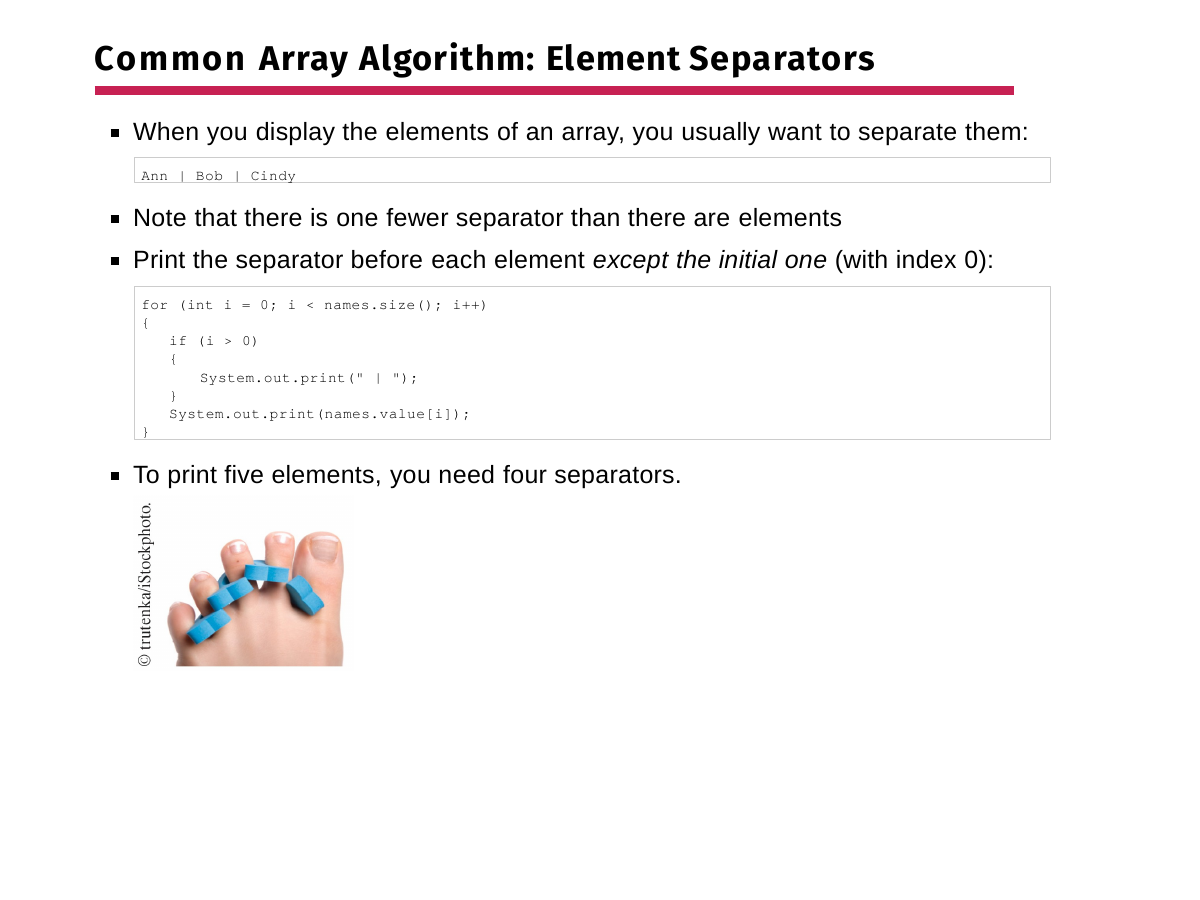

# Common Array Algorithm: Element Separators
When you display the elements of an array, you usually want to separate them:

Ann | Bob | Cindy
Note that there is one fewer separator than there are elements
Print the separator before each element except the initial one (with index 0):

for (int i = 0; i < names.size(); i++)
{
if (i > 0)
{
System.out.print(" | ");
}
System.out.print(names.value[i]);
}
To print five elements, you need four separators.